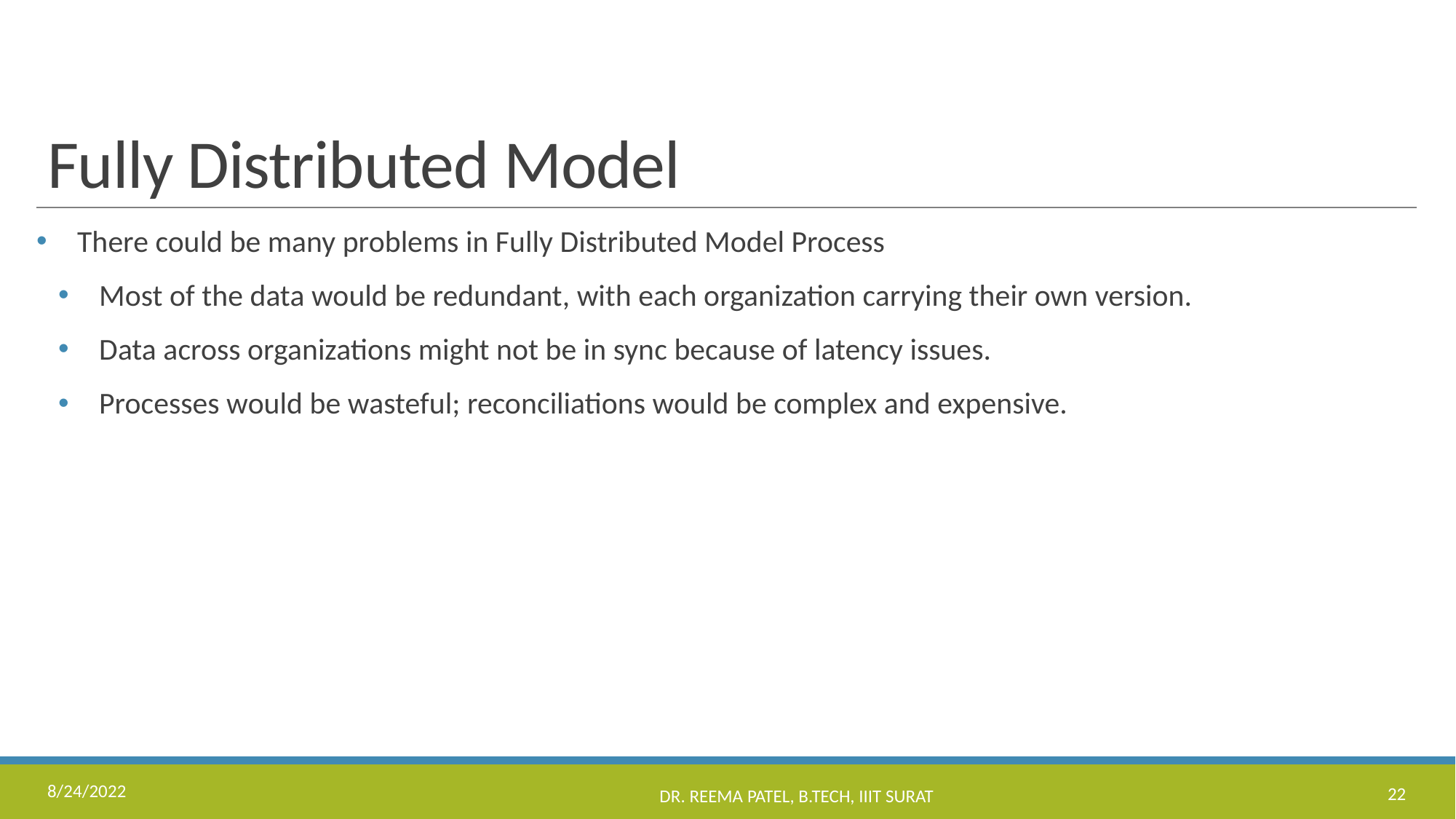

# Fully Distributed Model
There could be many problems in Fully Distributed Model Process
Most of the data would be redundant, with each organization carrying their own version.
Data across organizations might not be in sync because of latency issues.
Processes would be wasteful; reconciliations would be complex and expensive.

8/24/2022
Dr. Reema Patel, B.Tech, IIIT Surat
22